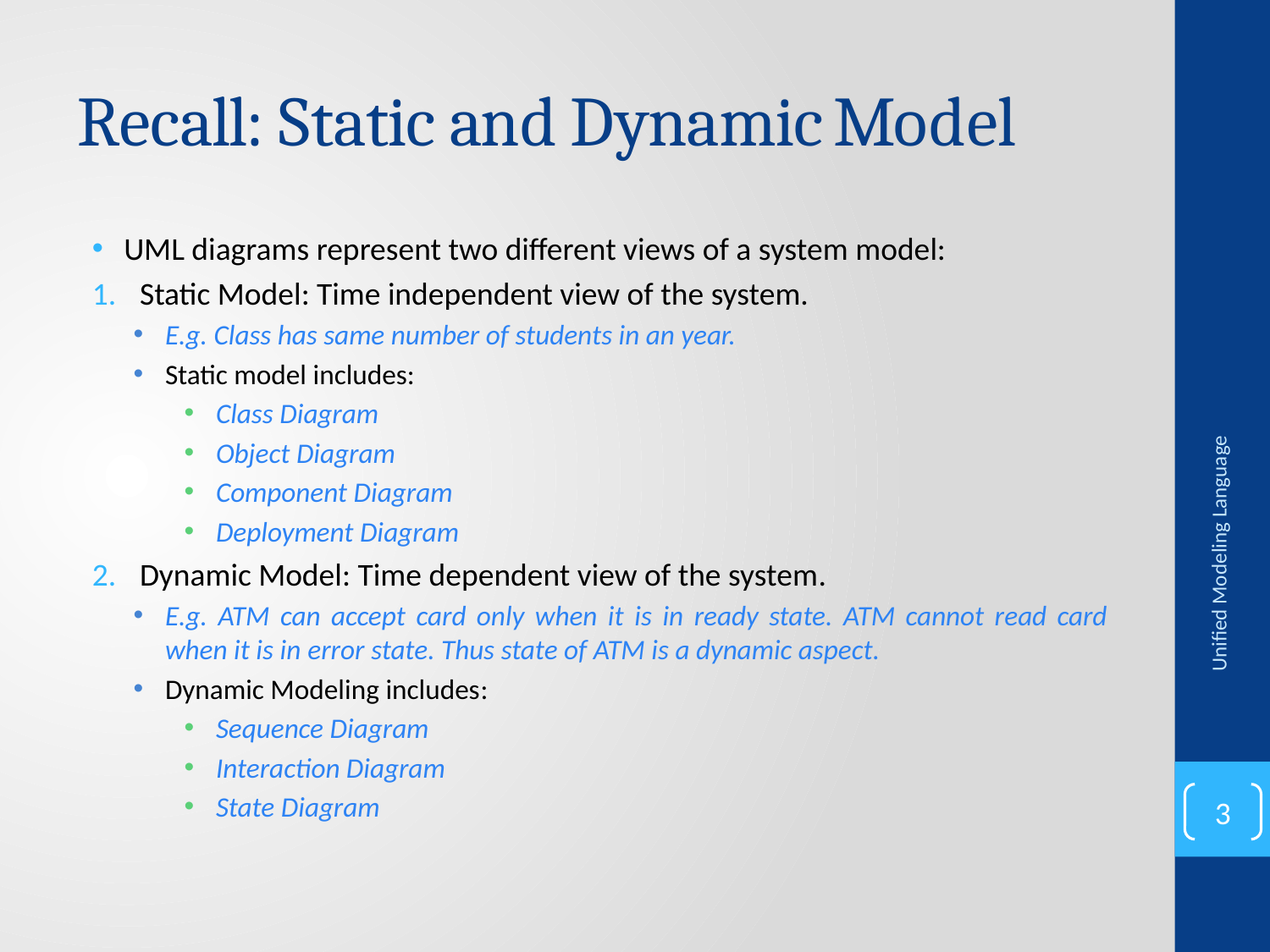

# Recall: Static and Dynamic Model
UML diagrams represent two different views of a system model:
Static Model: Time independent view of the system.
E.g. Class has same number of students in an year.
Static model includes:
Class Diagram
Object Diagram
Component Diagram
Deployment Diagram
Dynamic Model: Time dependent view of the system.
E.g. ATM can accept card only when it is in ready state. ATM cannot read card when it is in error state. Thus state of ATM is a dynamic aspect.
Dynamic Modeling includes:
Sequence Diagram
Interaction Diagram
State Diagram
Unified Modeling Language
3